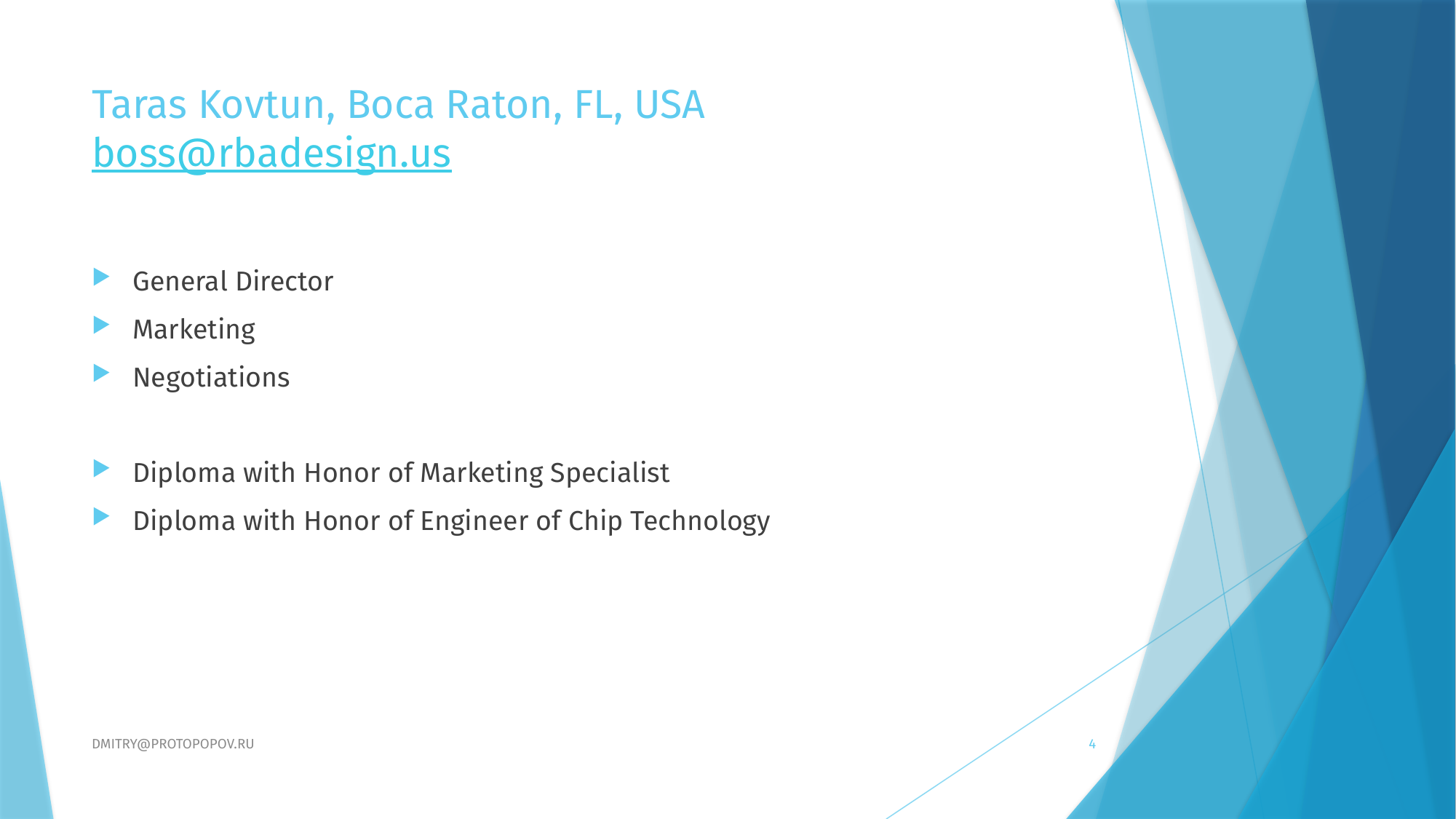

# Taras Kovtun, Boca Raton, FL, USA boss@rbadesign.us
General Director
Marketing
Negotiations

Diploma with Honor of Marketing Specialist
Diploma with Honor of Engineer of Chip Technology
DMITRY@PROTOPOPOV.RU
4